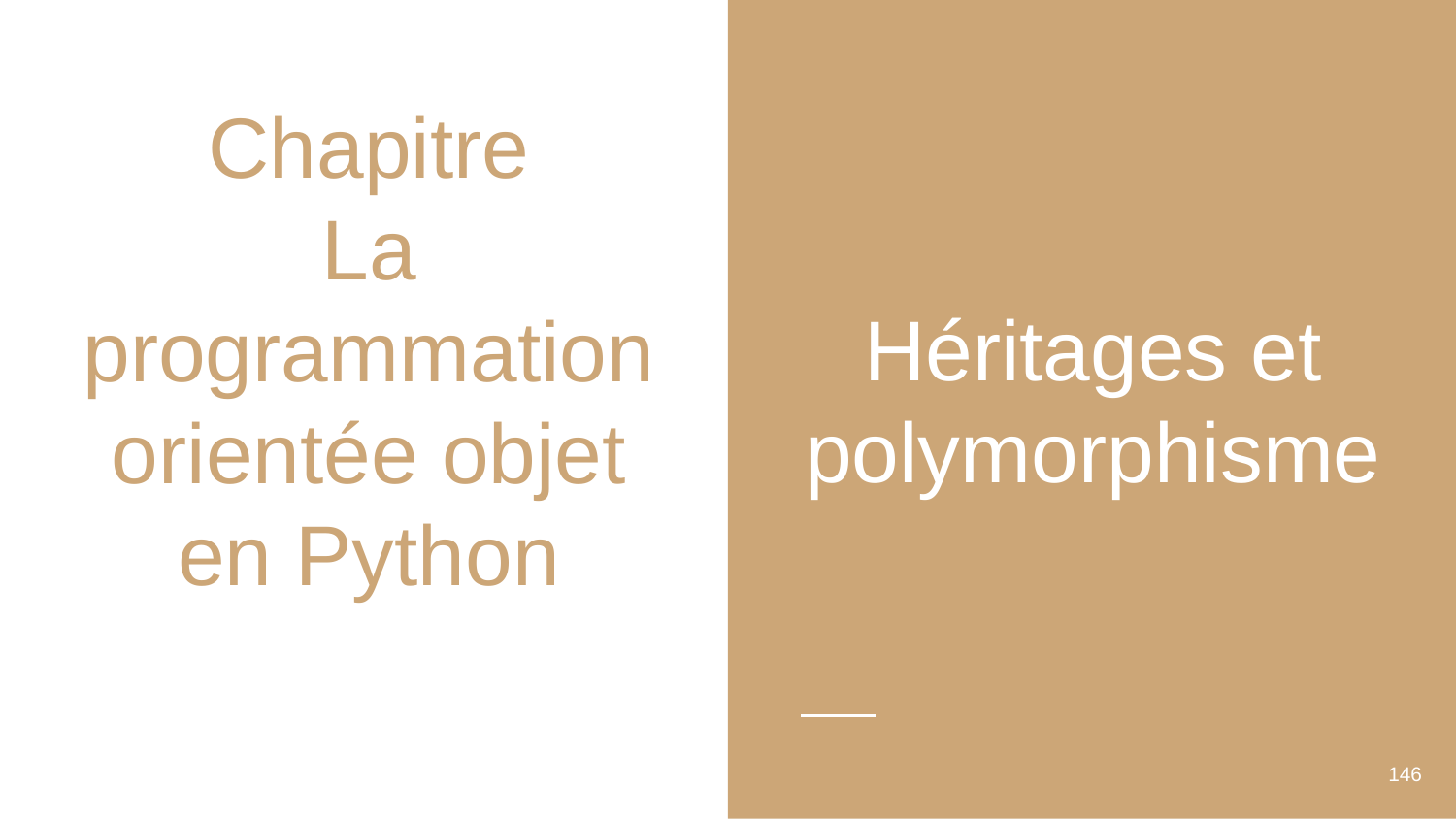

# Chapitre
La programmation orientée objet en Python
Héritages et polymorphisme
146